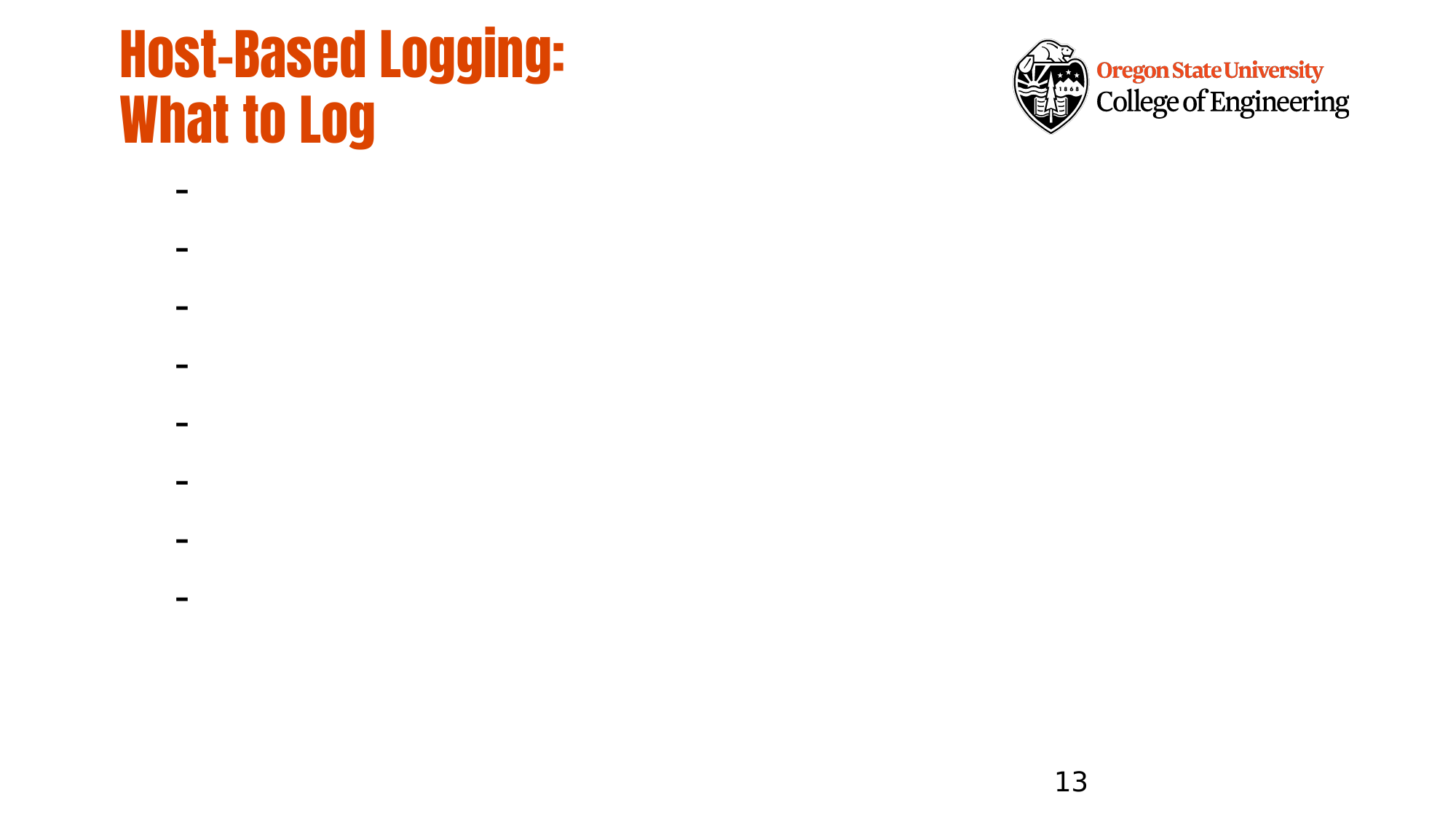

# Host-Based Logging: What to Log
Process Activity
Access Control Attempts
File Changes
"Events"
Validation Attempts
Authentication Attempts
Application & System Errors
Application & System Start-Up & Shut-Down
13